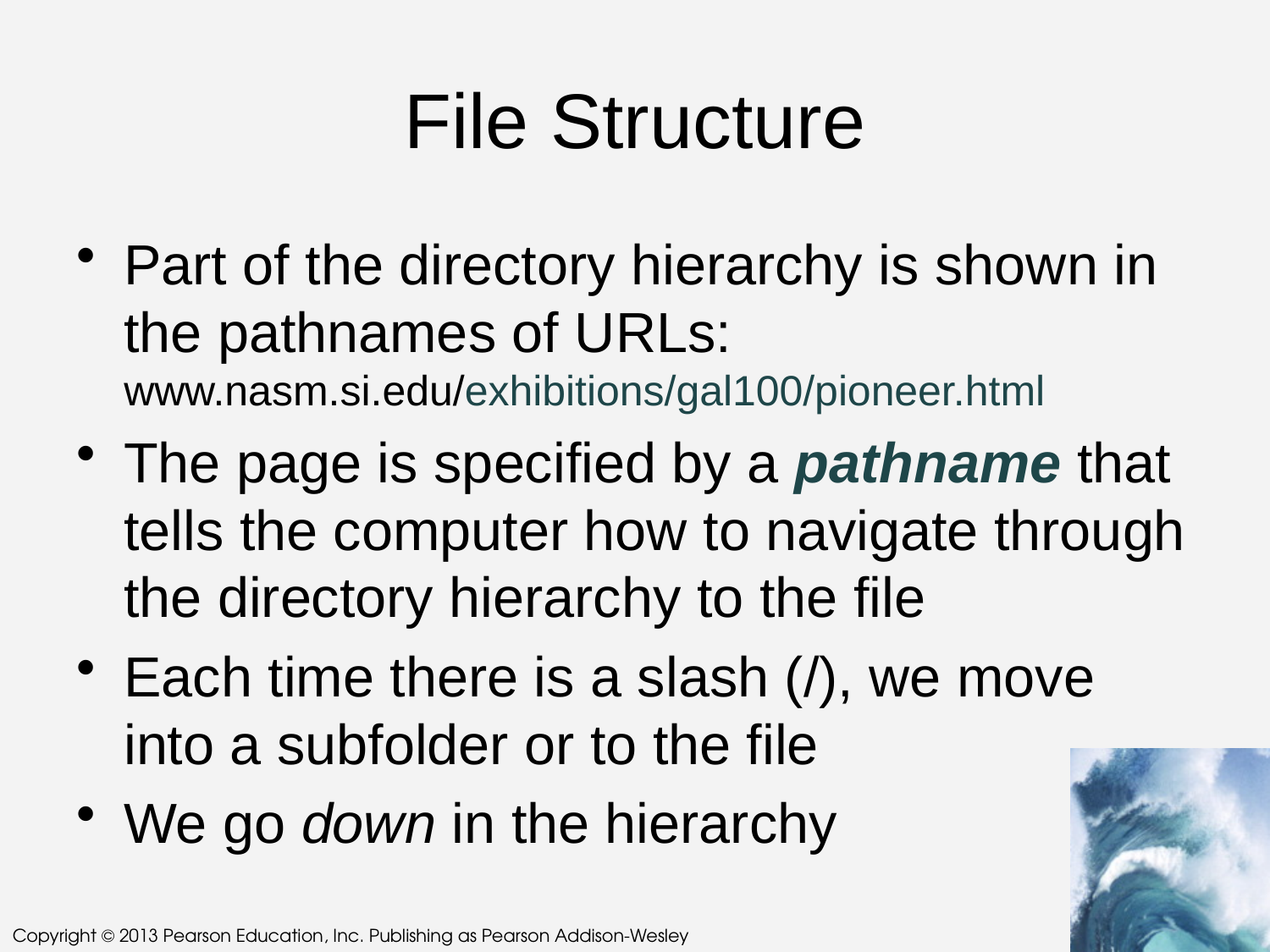

# File Structure
Part of the directory hierarchy is shown in the pathnames of URLs:
www.nasm.si.edu/exhibitions/gal100/pioneer.html
The page is specified by a pathname that tells the computer how to navigate through the directory hierarchy to the file
Each time there is a slash (/), we move into a subfolder or to the file
We go down in the hierarchy